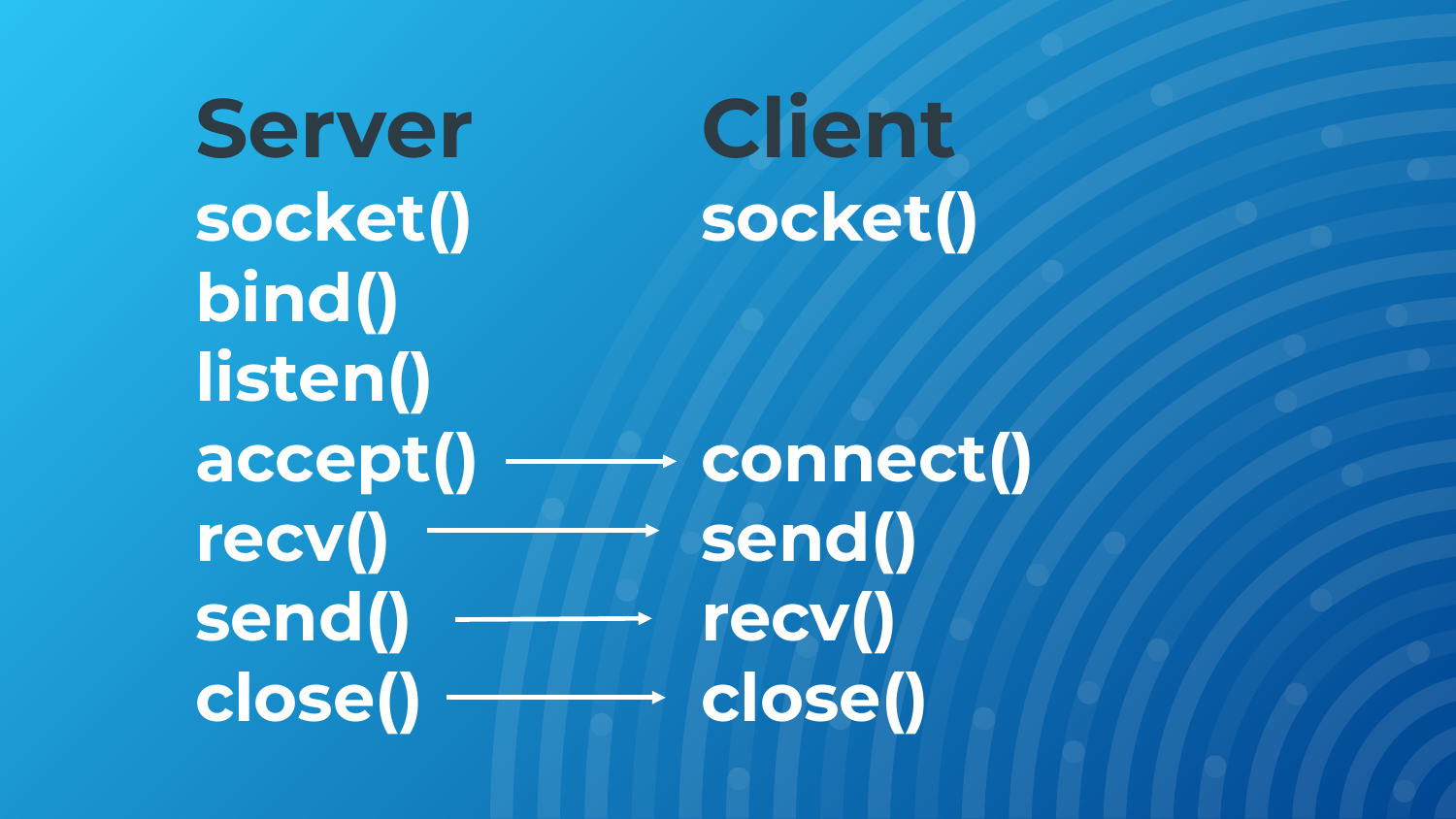

Server
socket()
bind()
listen()
accept()
recv()
send()
close()
Client
socket()

connect()
send()
recv()
close()